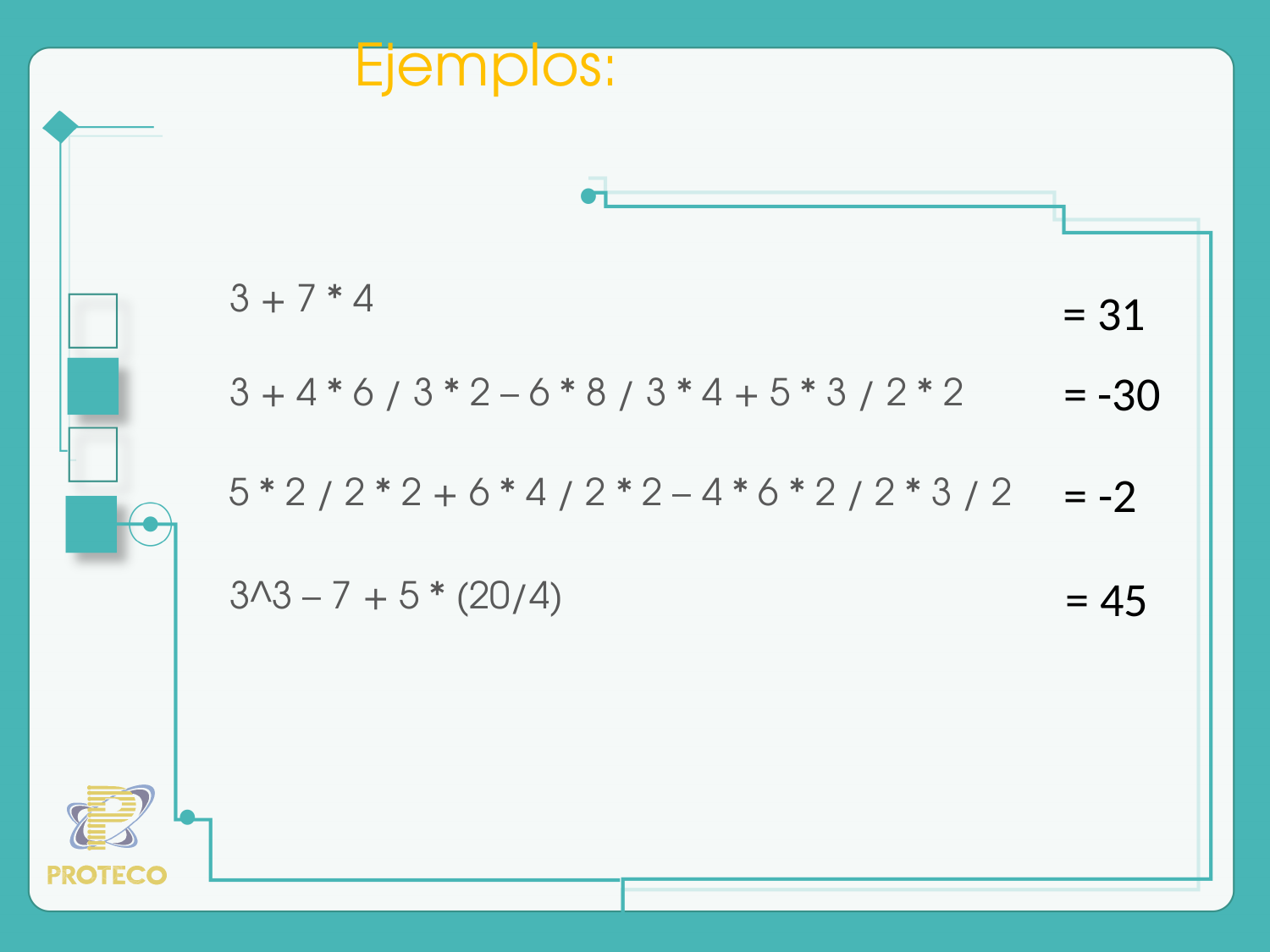

# Ejemplos:
3 + 7 * 4
= 31
= -30
3 + 4 * 6 / 3 * 2 – 6 * 8 / 3 * 4 + 5 * 3 / 2 * 2
= -2
 5 * 2 / 2 * 2 + 6 * 4 / 2 * 2 – 4 * 6 * 2 / 2 * 3 / 2
= 45
3^3 – 7 + 5 * (20/4)